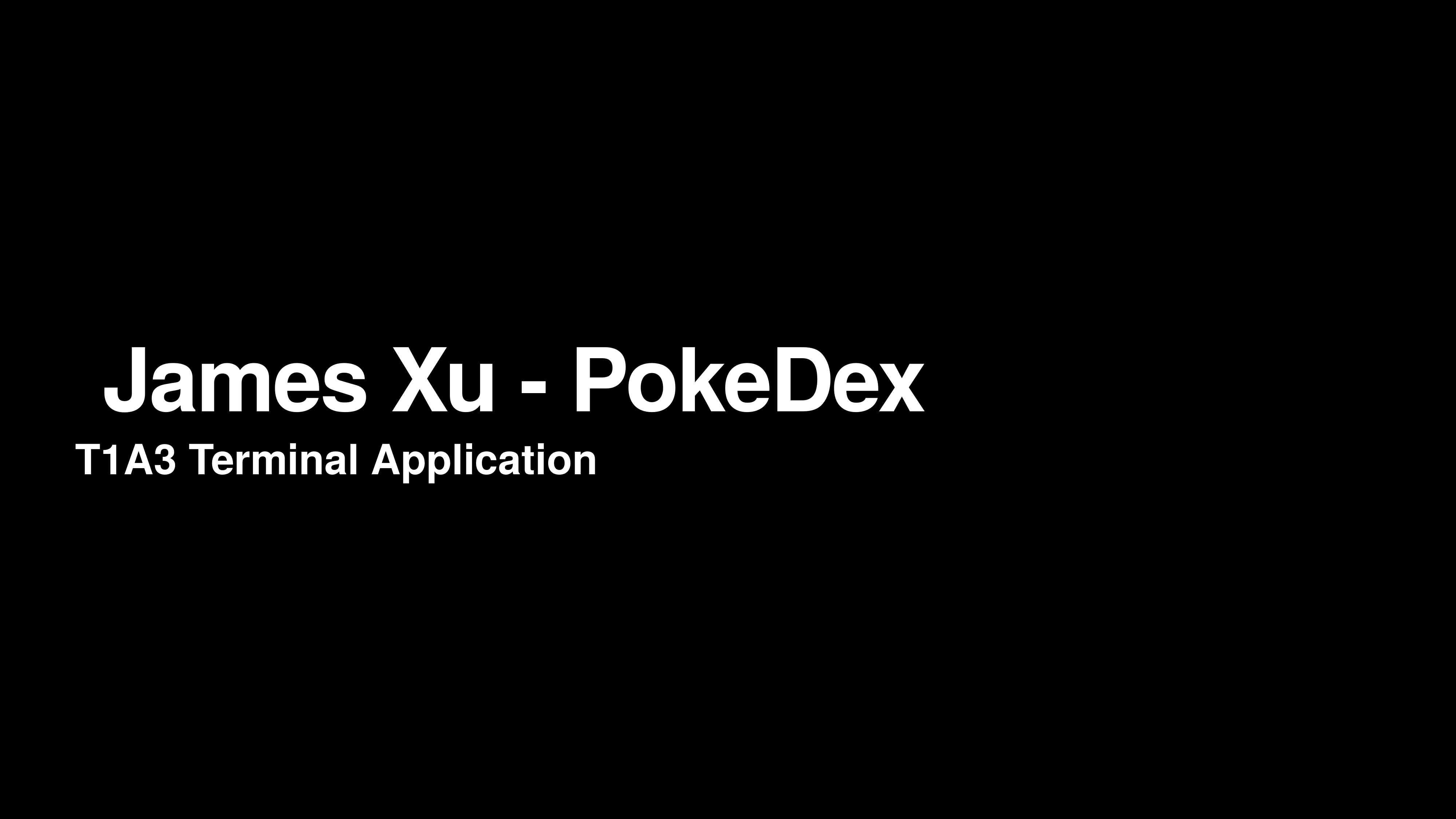

# James Xu - PokeDex
T1A3 Terminal Application